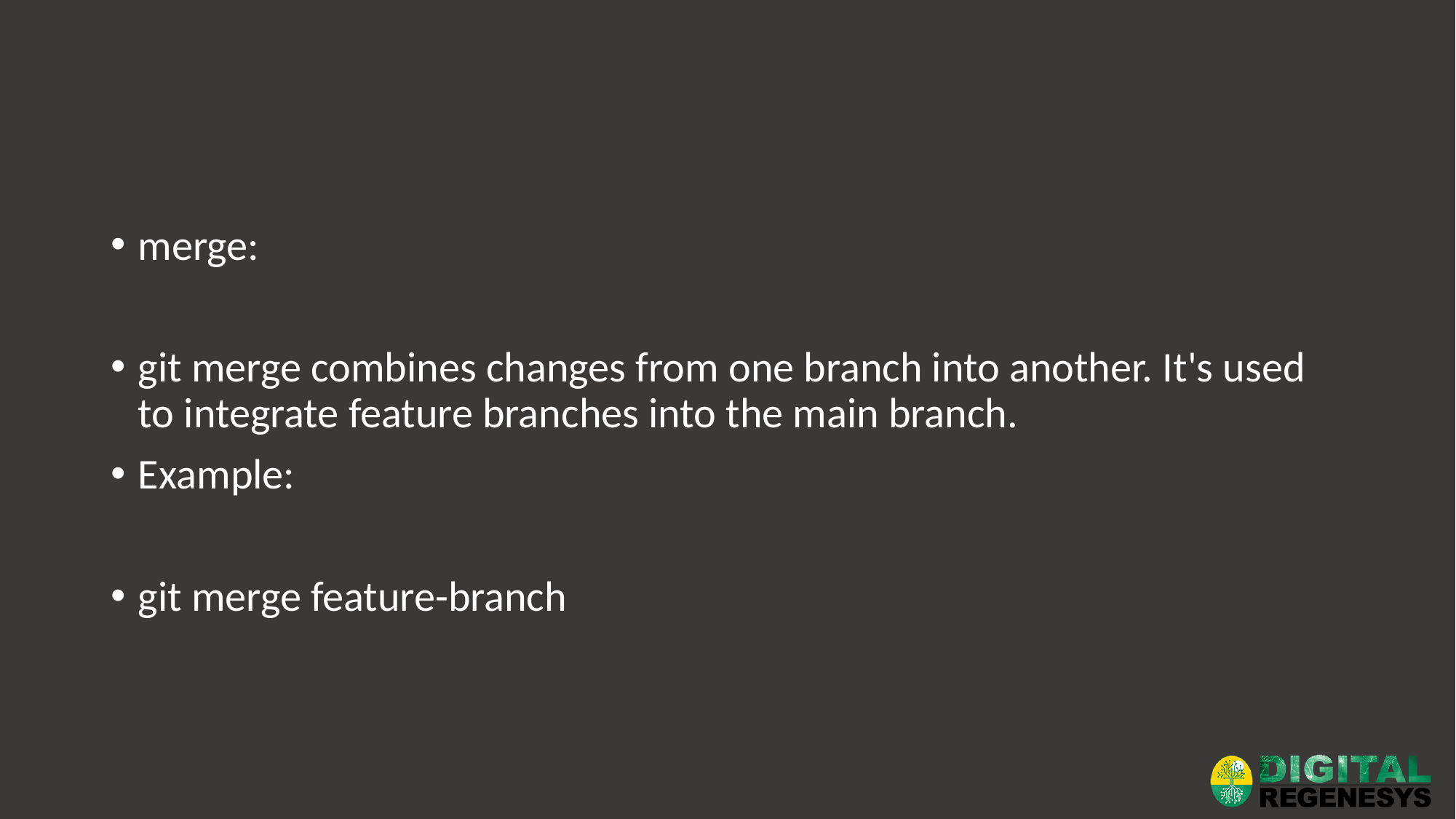

#
merge:

git merge combines changes from one branch into another. It's used to integrate feature branches into the main branch.
Example:

git merge feature-branch